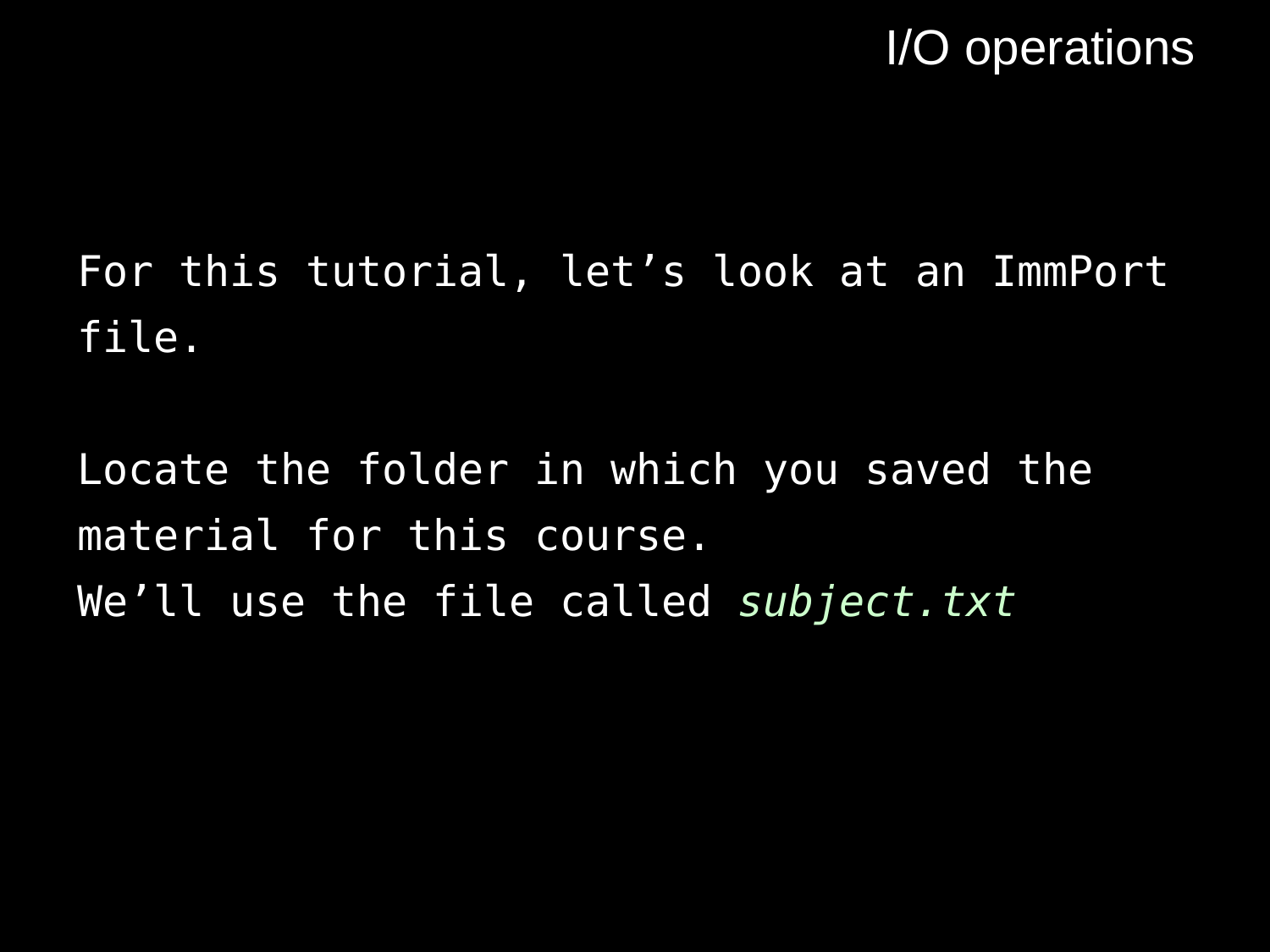

I/O operations
For this tutorial, let’s look at an ImmPort file.

Locate the folder in which you saved the material for this course.
We’ll use the file called subject.txt